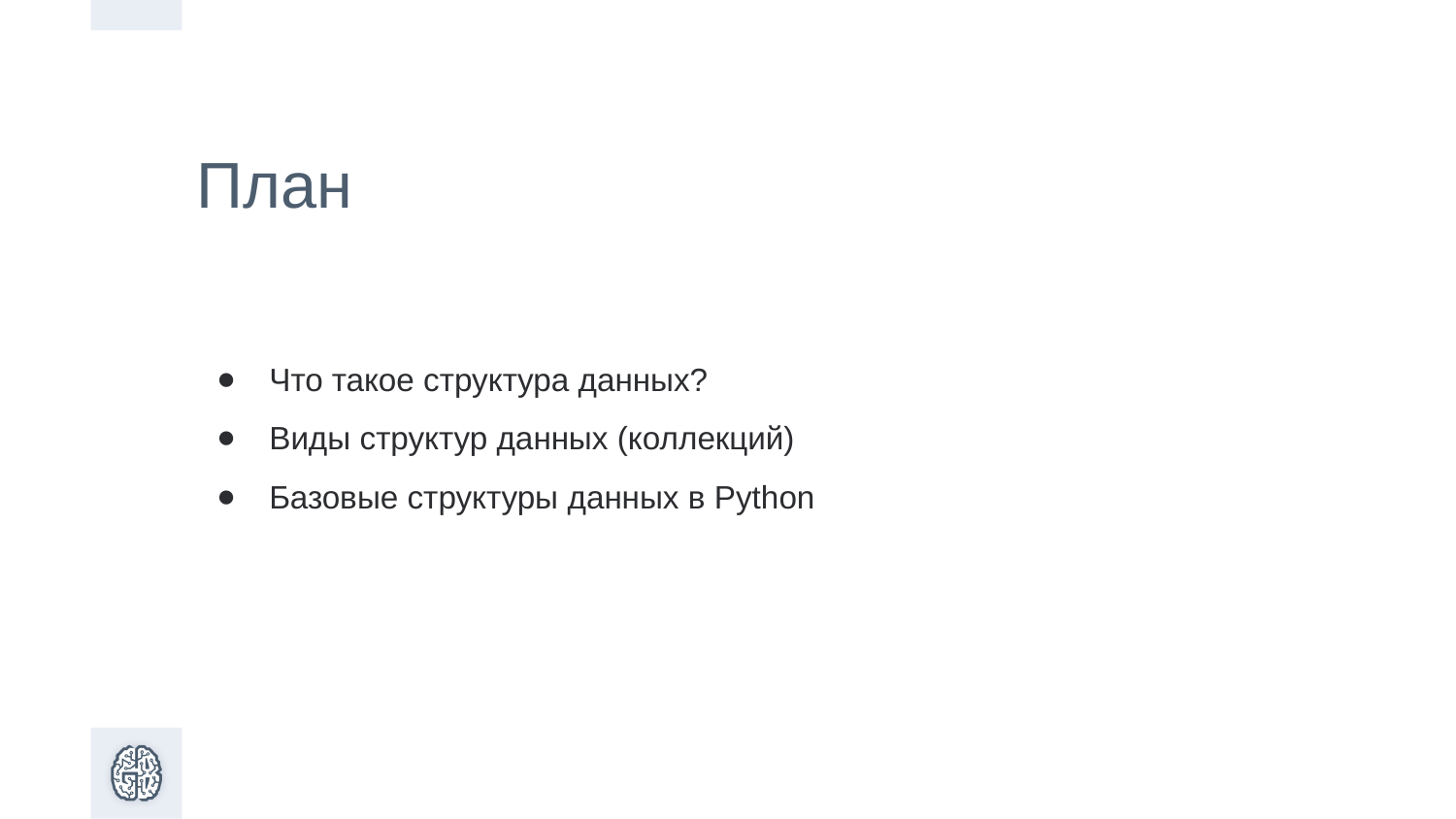

План
Что такое структура данных?
Виды структур данных (коллекций)
Базовые структуры данных в Python